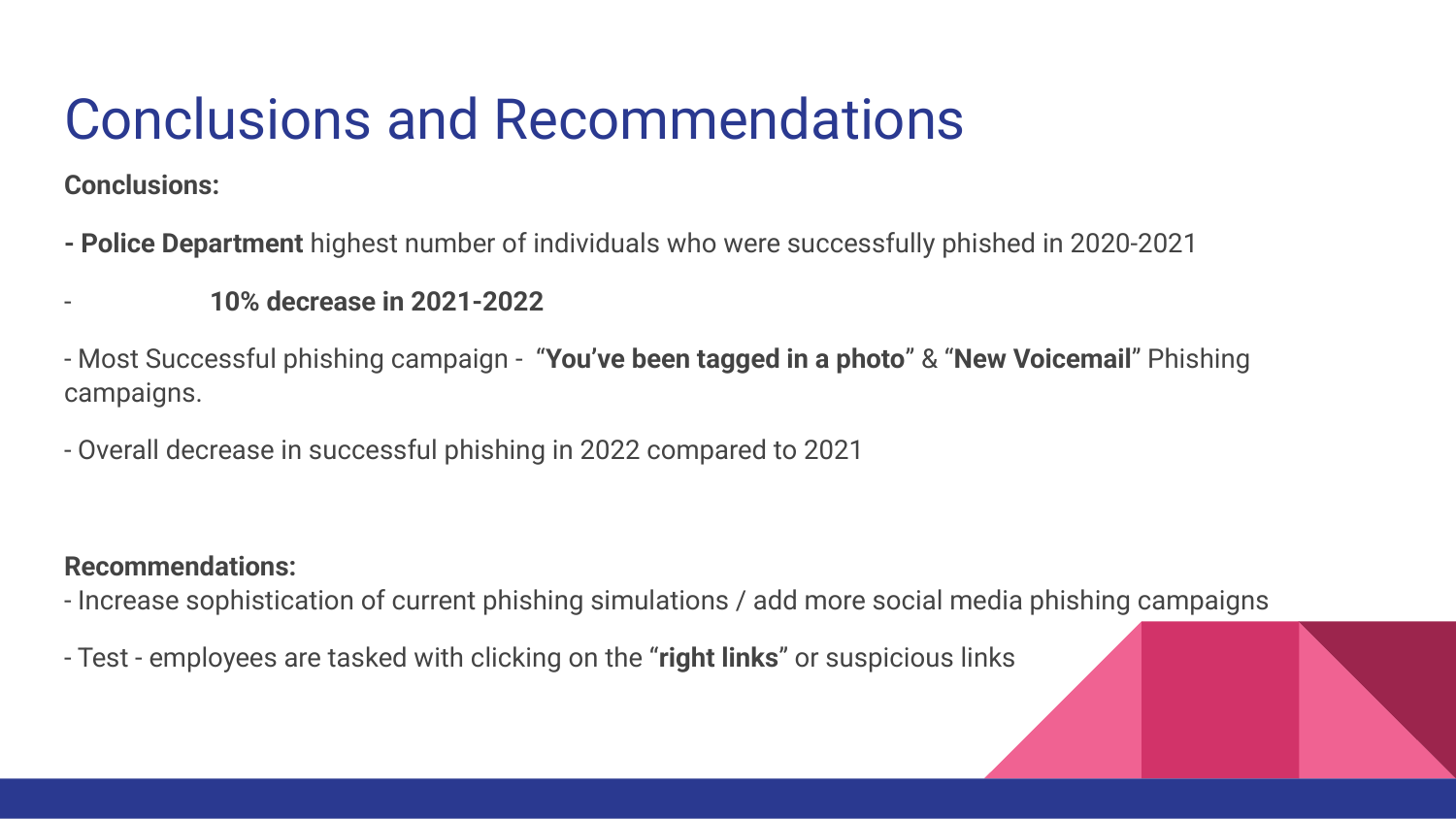

# Conclusions and Recommendations
Conclusions:
- Police Department highest number of individuals who were successfully phished in 2020-2021
-	10% decrease in 2021-2022
- Most Successful phishing campaign -  “You’ve been tagged in a photo” & “New Voicemail” Phishing campaigns.
- Overall decrease in successful phishing in 2022 compared to 2021

Recommendations:
- Increase sophistication of current phishing simulations / add more social media phishing campaigns
- Test - employees are tasked with clicking on the “right links” or suspicious links